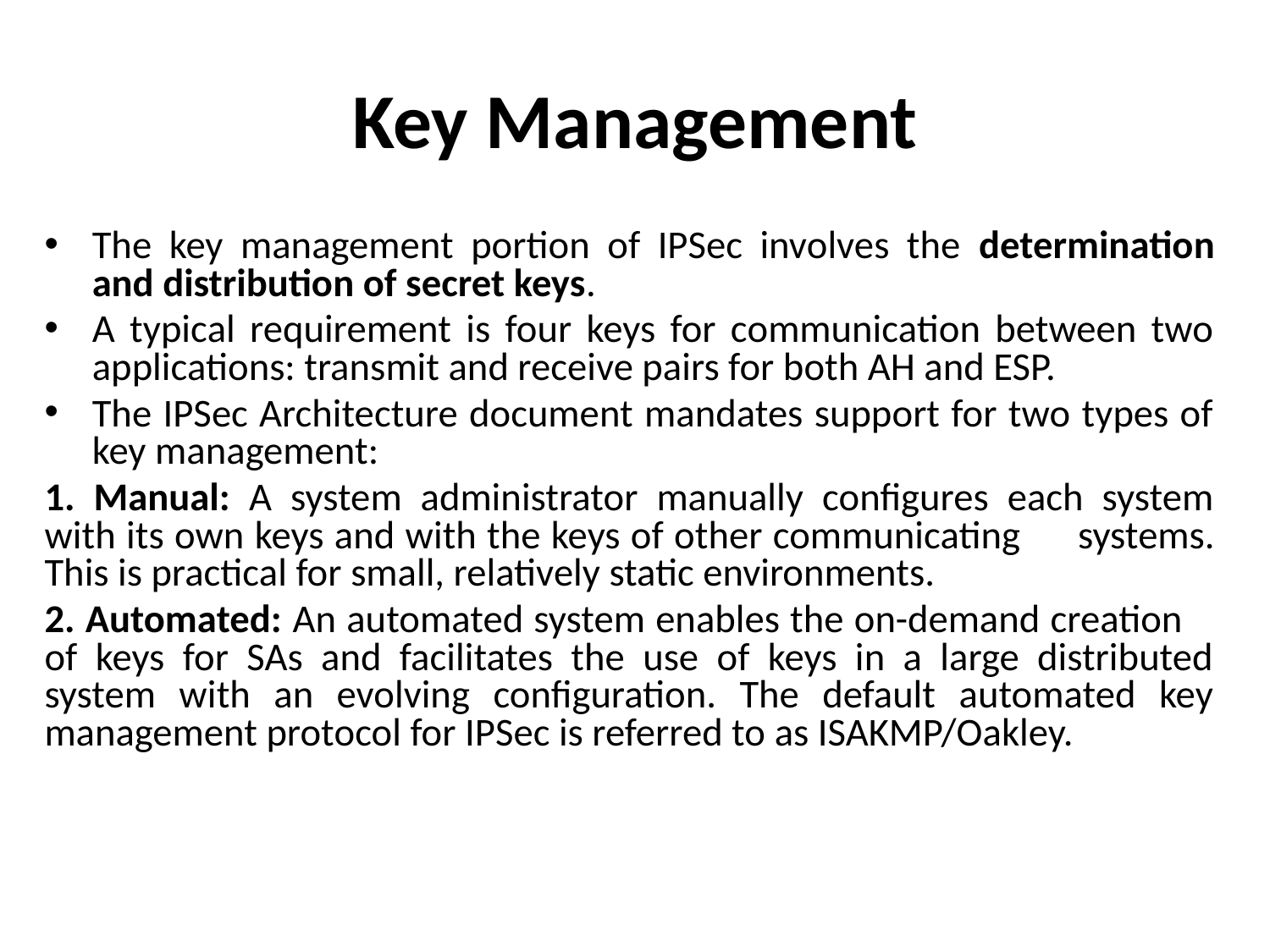

# Key Management
The key management portion of IPSec involves the determination and distribution of secret keys.
A typical requirement is four keys for communication between two applications: transmit and receive pairs for both AH and ESP.
The IPSec Architecture document mandates support for two types of key management:
1. Manual: A system administrator manually configures each system with its own keys and with the keys of other communicating 	systems. This is practical for small, relatively static environments.
2. Automated: An automated system enables the on-demand creation    of keys for SAs and facilitates the use of keys in a large distributed system with an evolving configuration. The default automated key management protocol for IPSec is referred to as ISAKMP/Oakley.